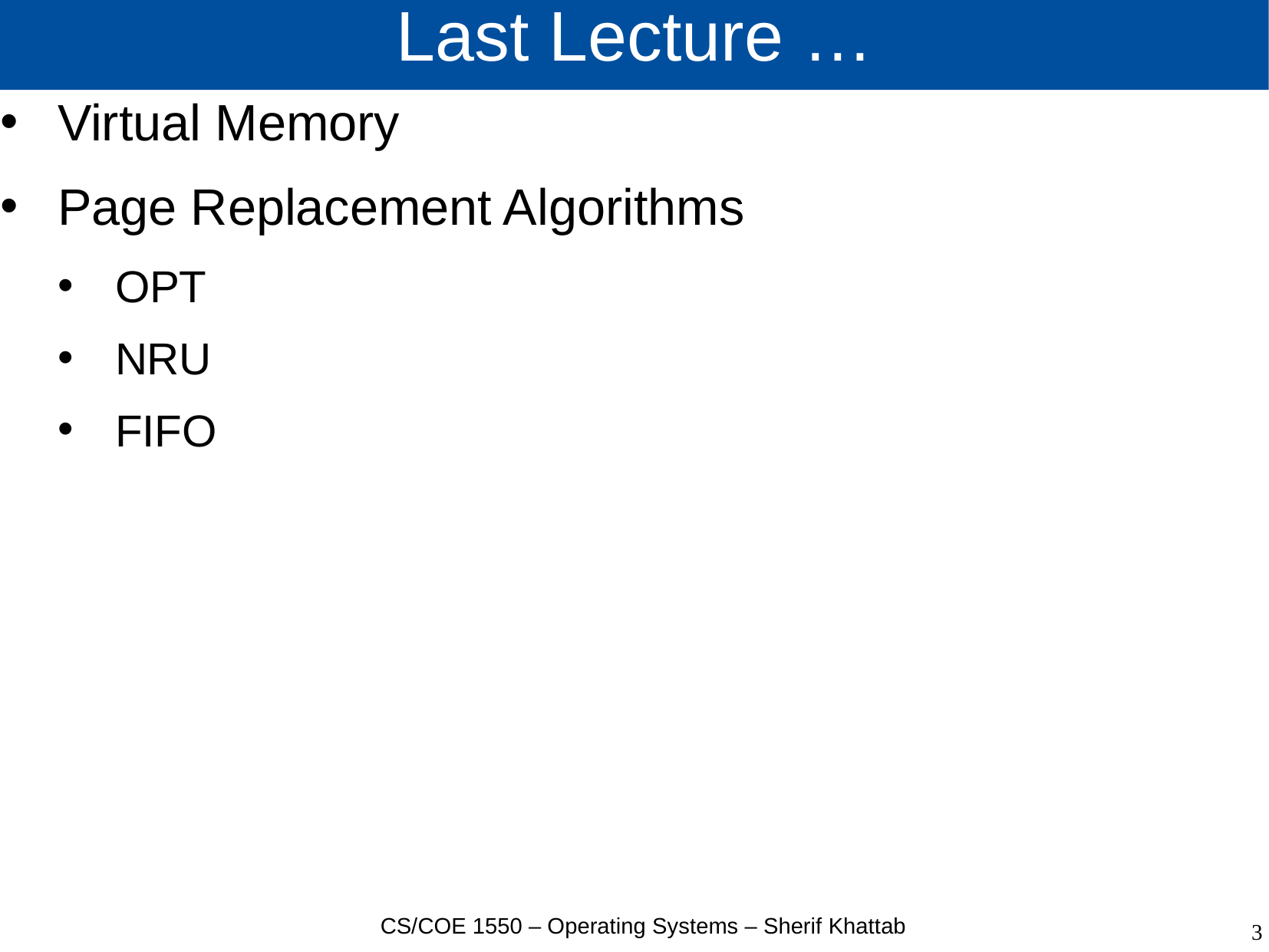

# Last Lecture …
Virtual Memory
Page Replacement Algorithms
OPT
NRU
FIFO
CS/COE 1550 – Operating Systems – Sherif Khattab
3